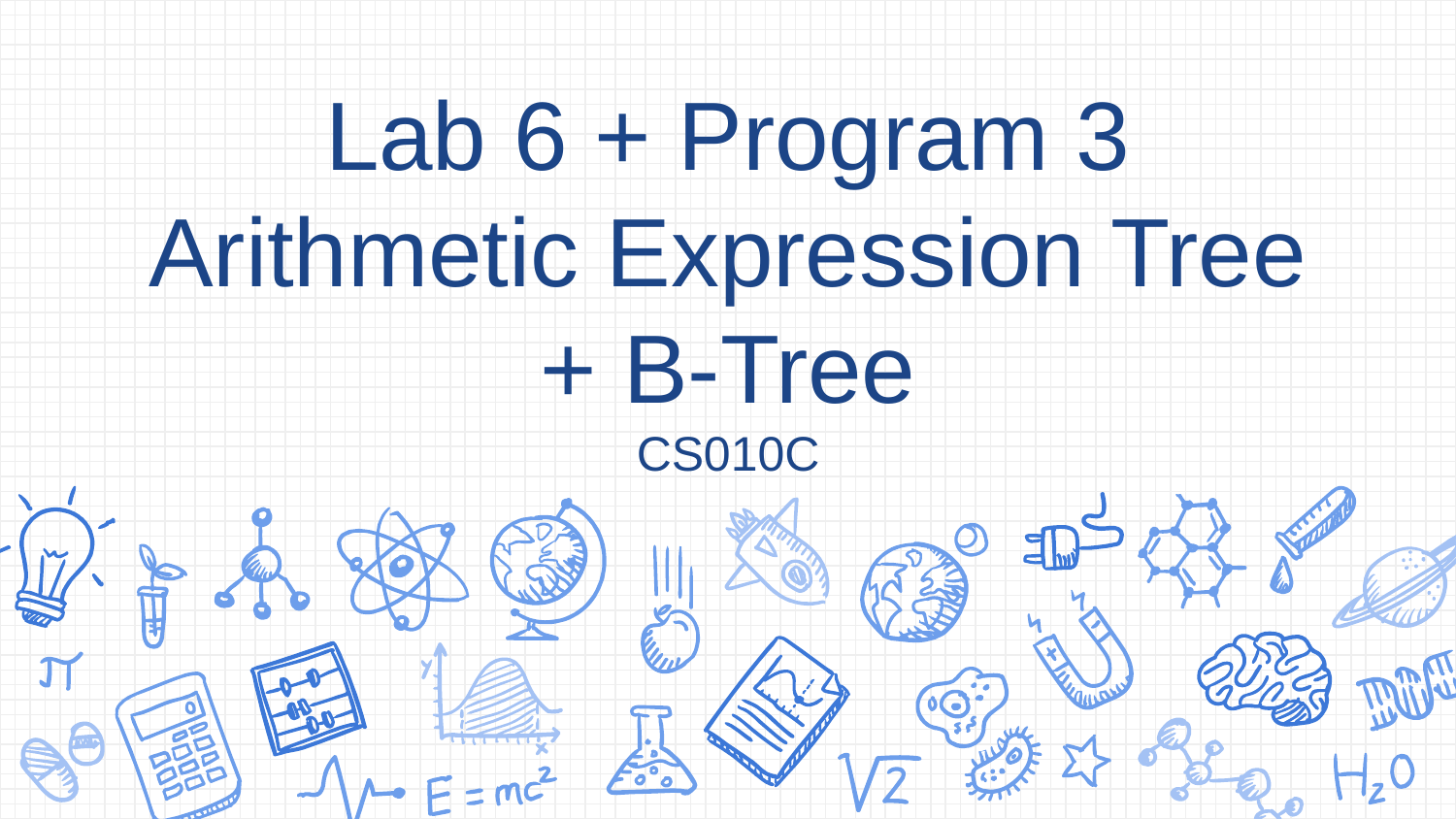

# Lab 6 + Program 3
Arithmetic Expression Tree + B-Tree
CS010C